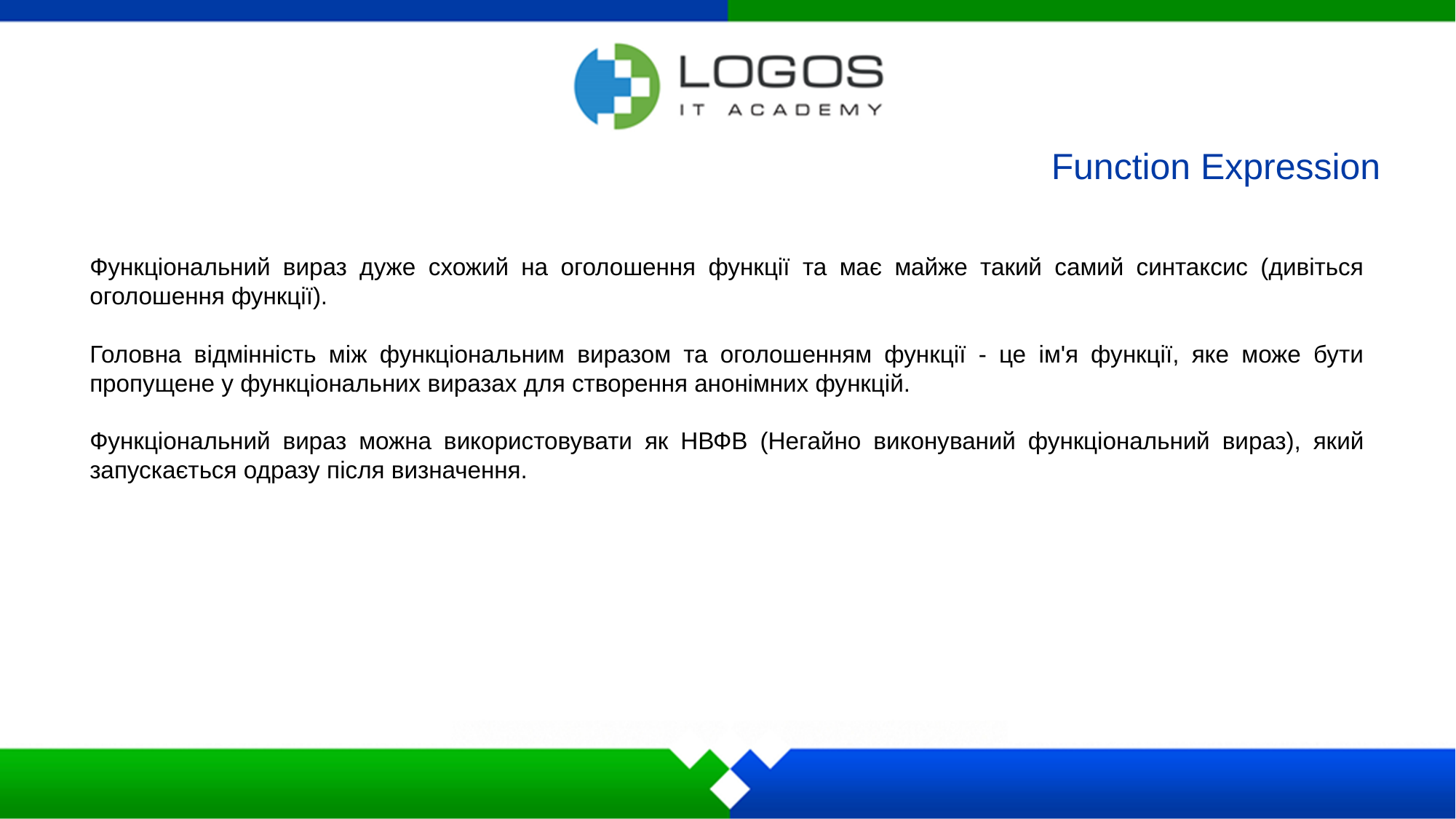

Function Expression
Функціональний вираз дуже схожий на оголошення функції та має майже такий самий синтаксис (дивіться оголошення функції).

Головна відмінність між функціональним виразом та оголошенням функції - це ім'я функції, яке може бути пропущене у функціональних виразах для створення анонімних функцій.

Функціональний вираз можна використовувати як НВФВ (Негайно виконуваний функціональний вираз), який запускається одразу після визначення.